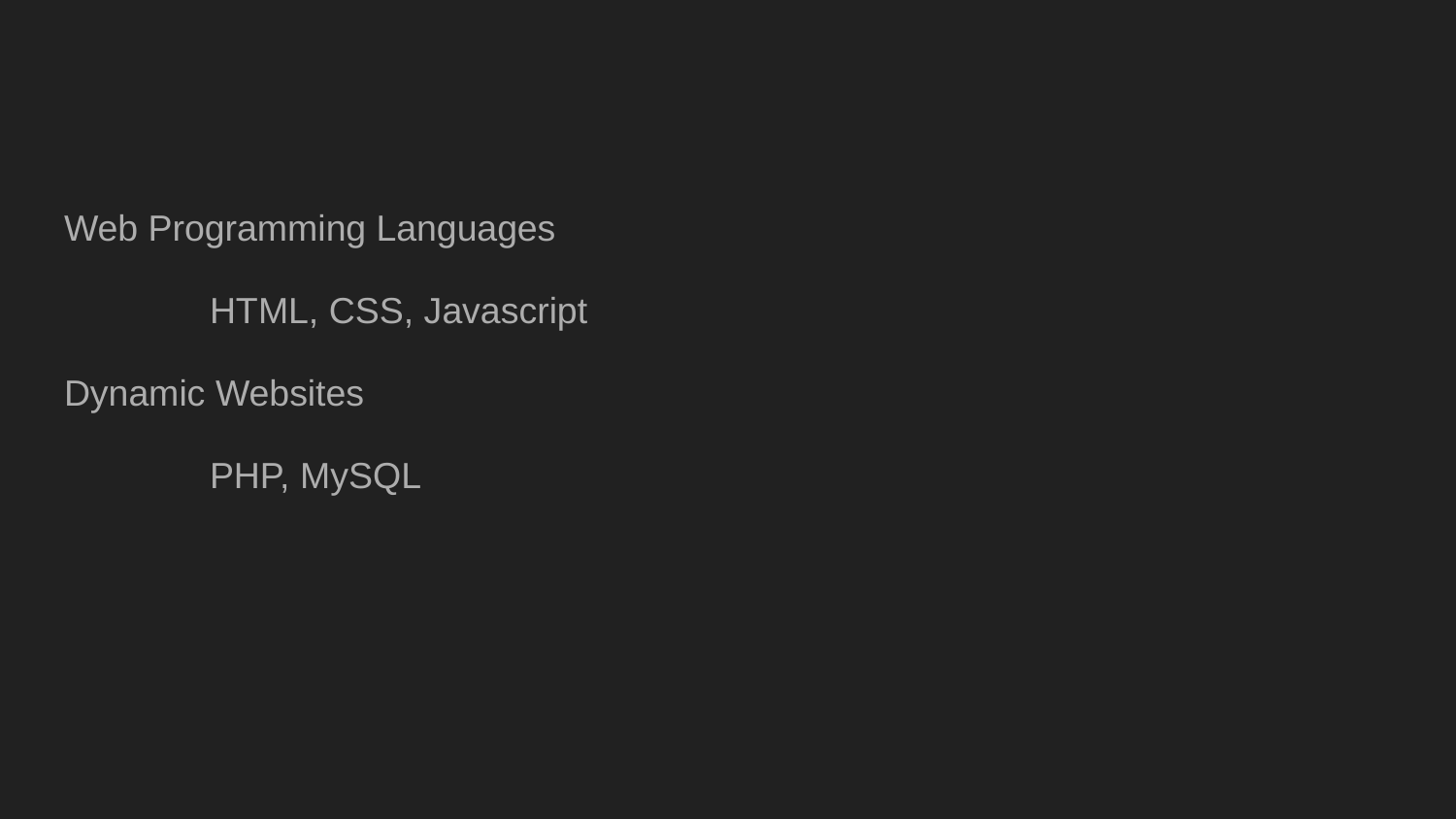

#
Web Programming Languages
	HTML, CSS, Javascript
Dynamic Websites
	PHP, MySQL